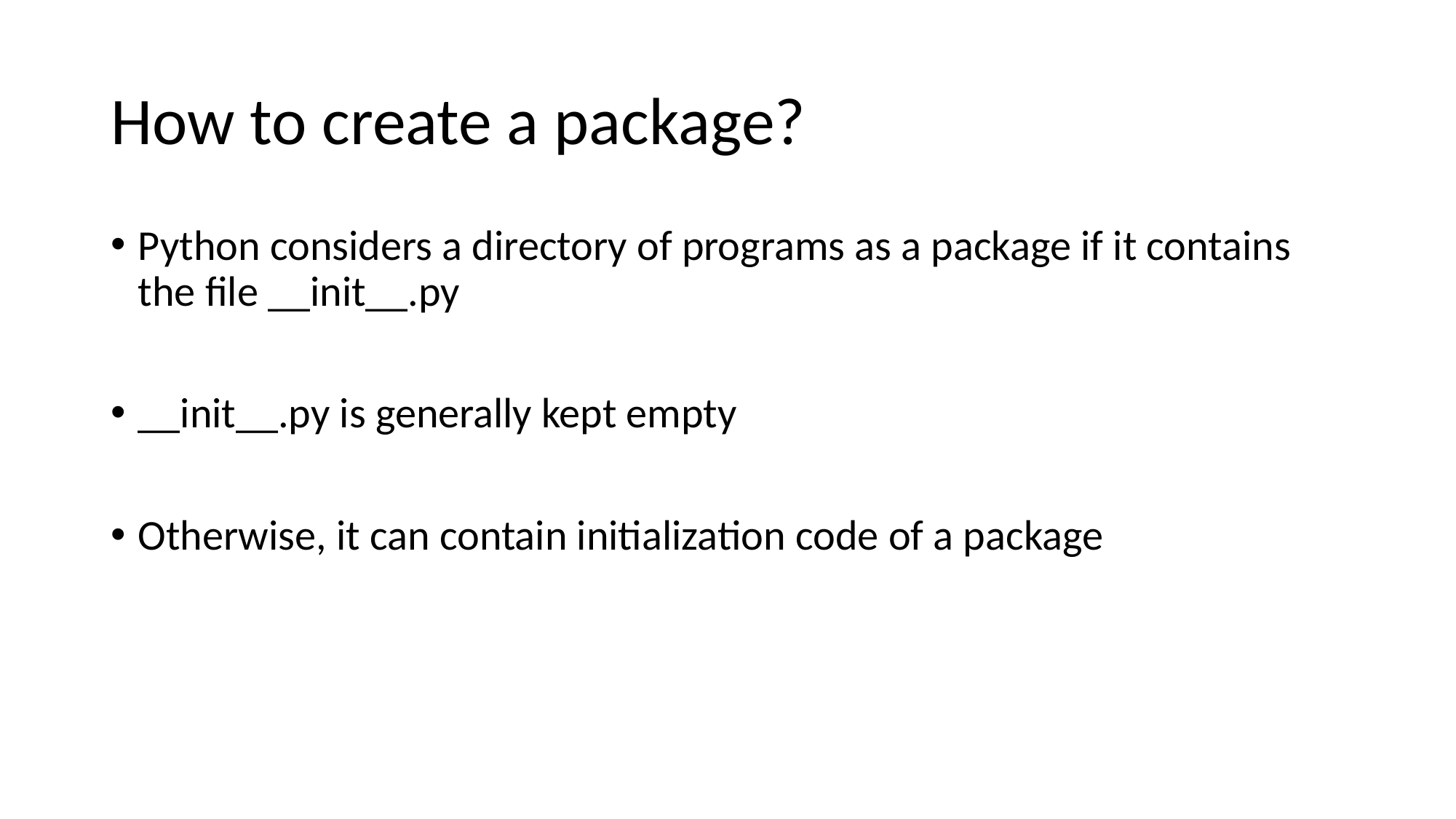

# How to create a package?
Python considers a directory of programs as a package if it contains the file __init__.py

__init__.py is generally kept empty

Otherwise, it can contain initialization code of a package